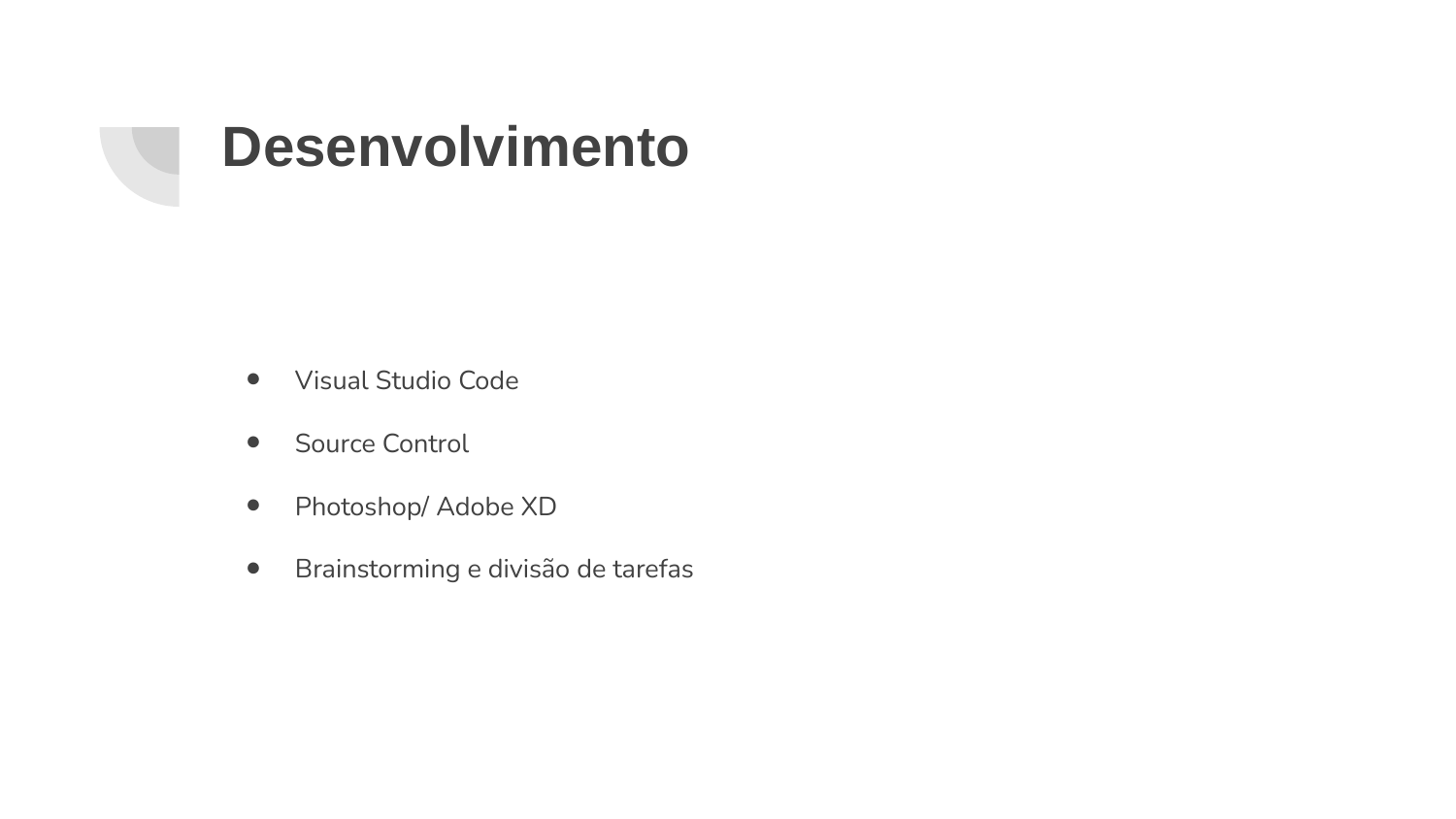

# Desenvolvimento
Visual Studio Code
Source Control
Photoshop/ Adobe XD
Brainstorming e divisão de tarefas